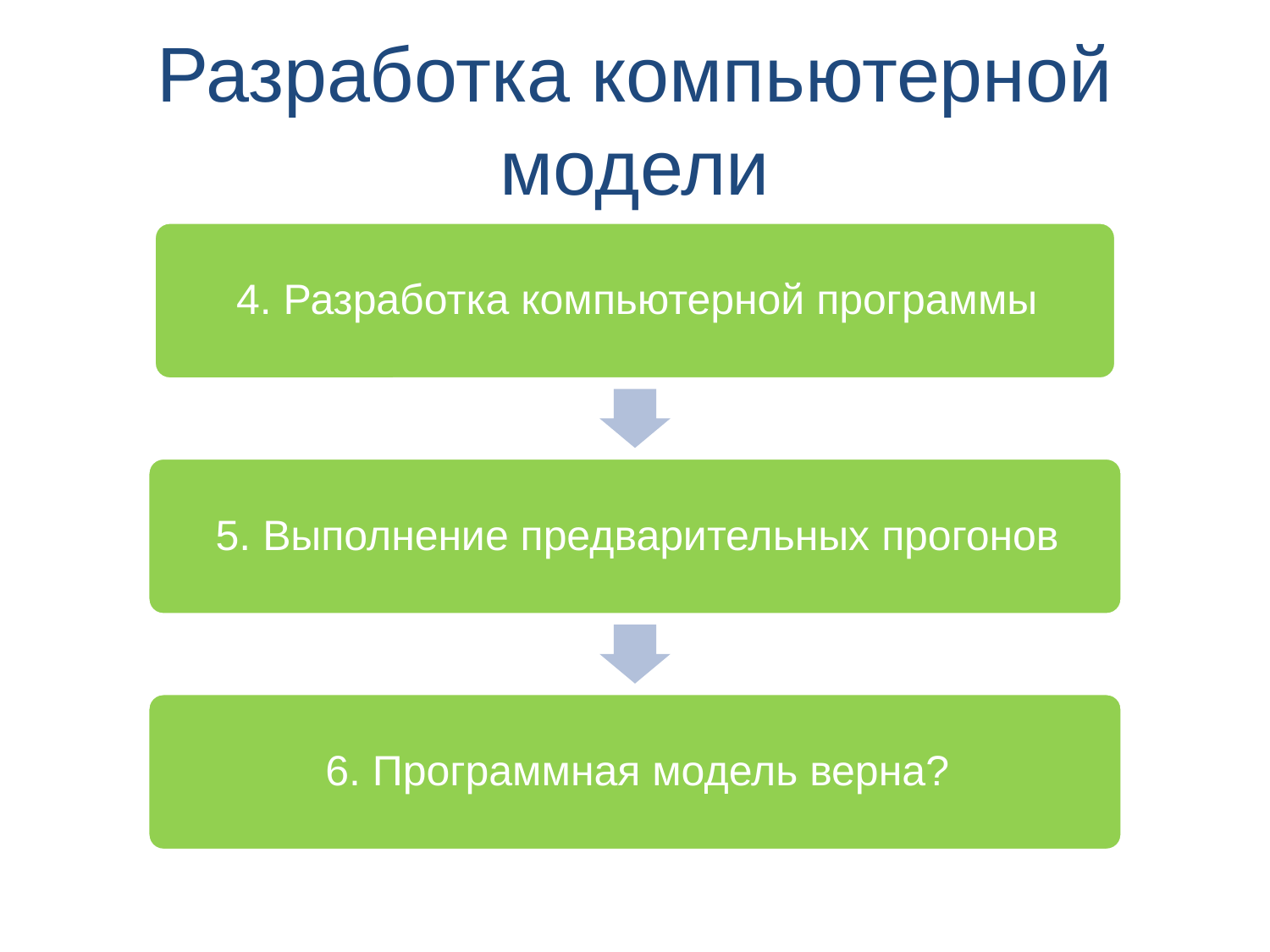

# Разработка компьютерной модели
4. Разработка компьютерной программы

5. Выполнение предварительных прогонов

6. Программная модель верна?